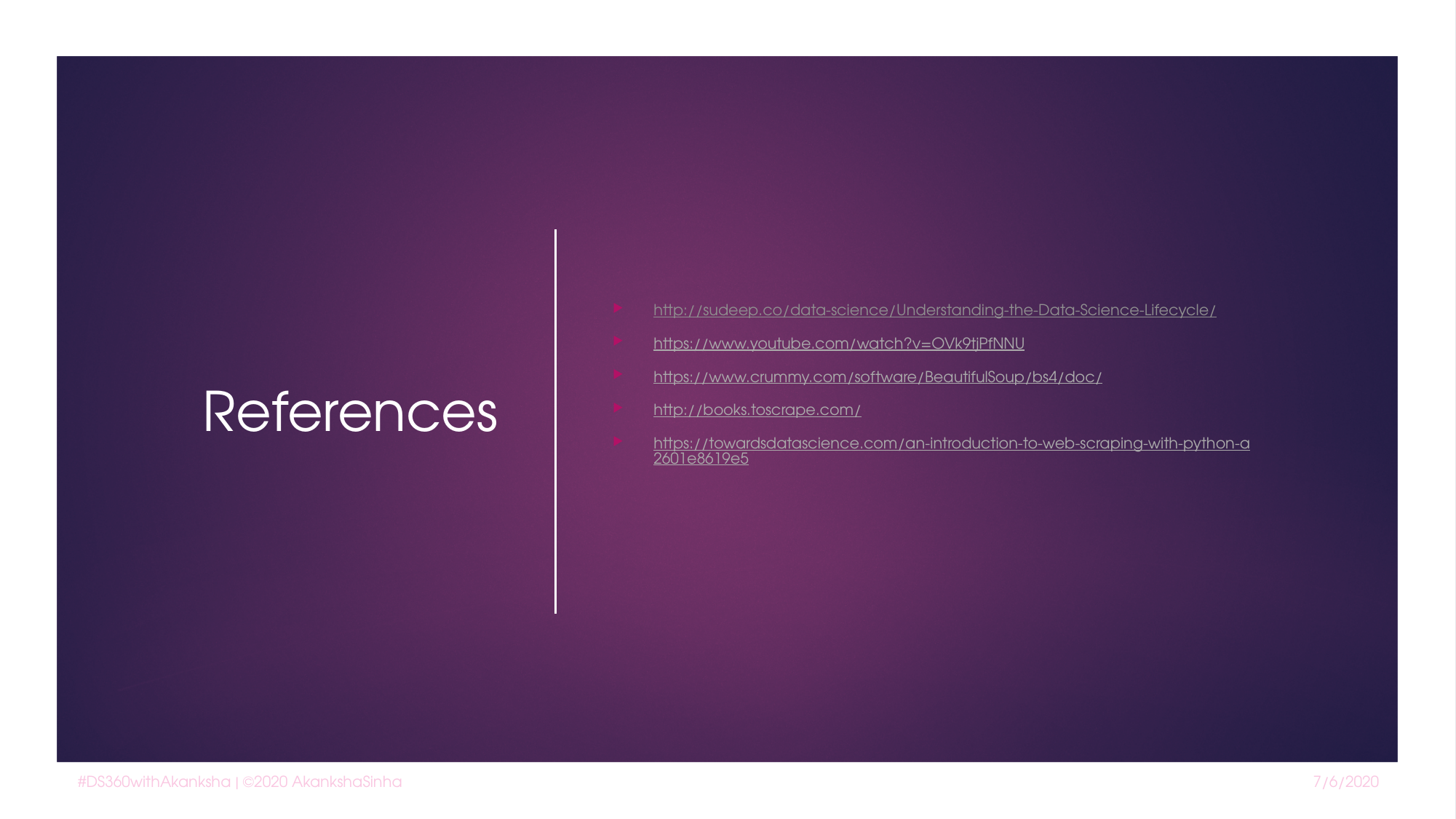

# References
http://sudeep.co/data-science/Understanding-the-Data-Science-Lifecycle/
https://www.youtube.com/watch?v=OVk9tjPfNNU
https://www.crummy.com/software/BeautifulSoup/bs4/doc/
http://books.toscrape.com/
https://towardsdatascience.com/an-introduction-to-web-scraping-with-python-a2601e8619e5

#DS360withAkanksha | ©2020 AkankshaSinha
7/6/2020